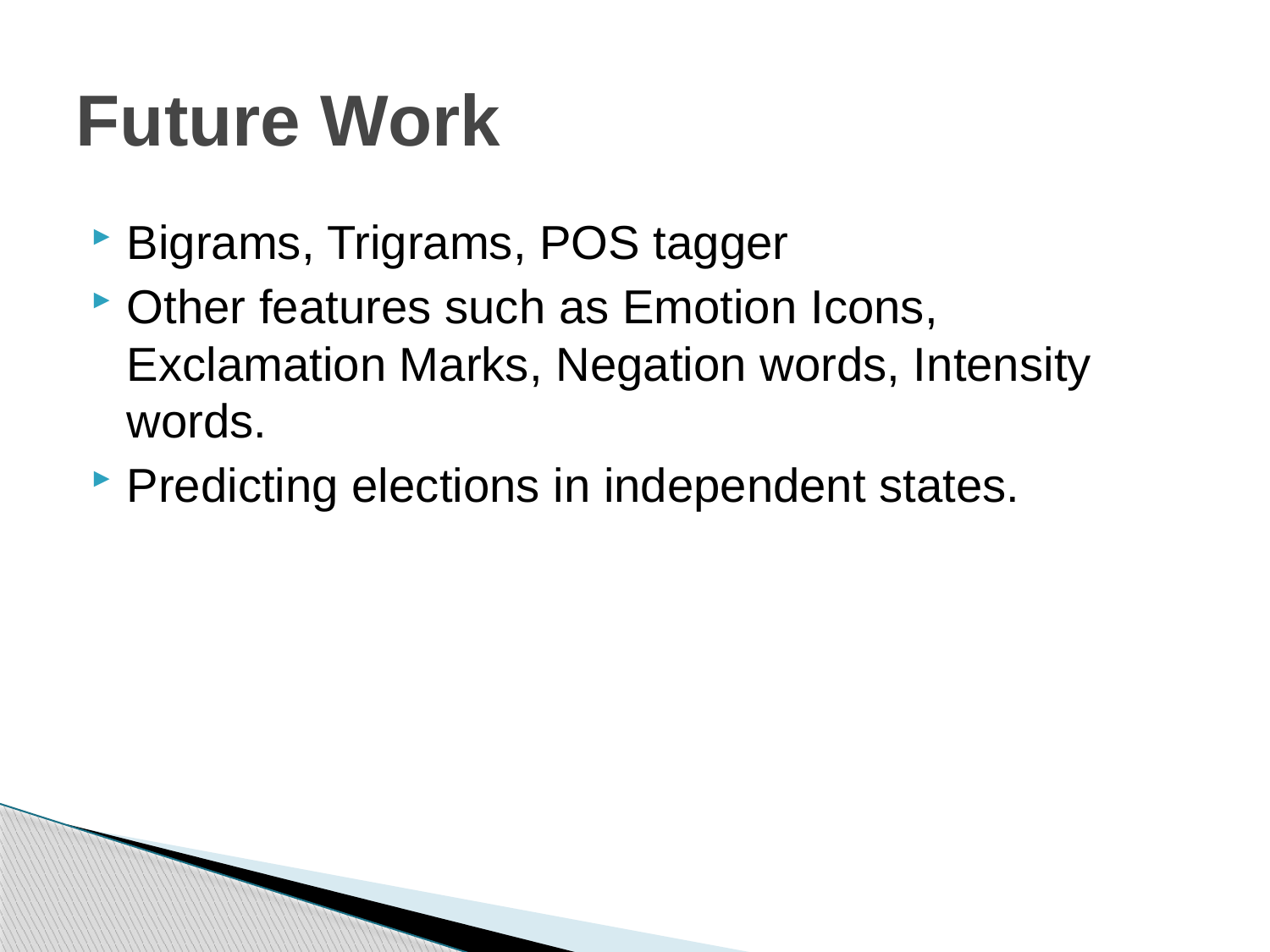

# Future Work
Bigrams, Trigrams, POS tagger
Other features such as Emotion Icons, Exclamation Marks, Negation words, Intensity words.
Predicting elections in independent states.